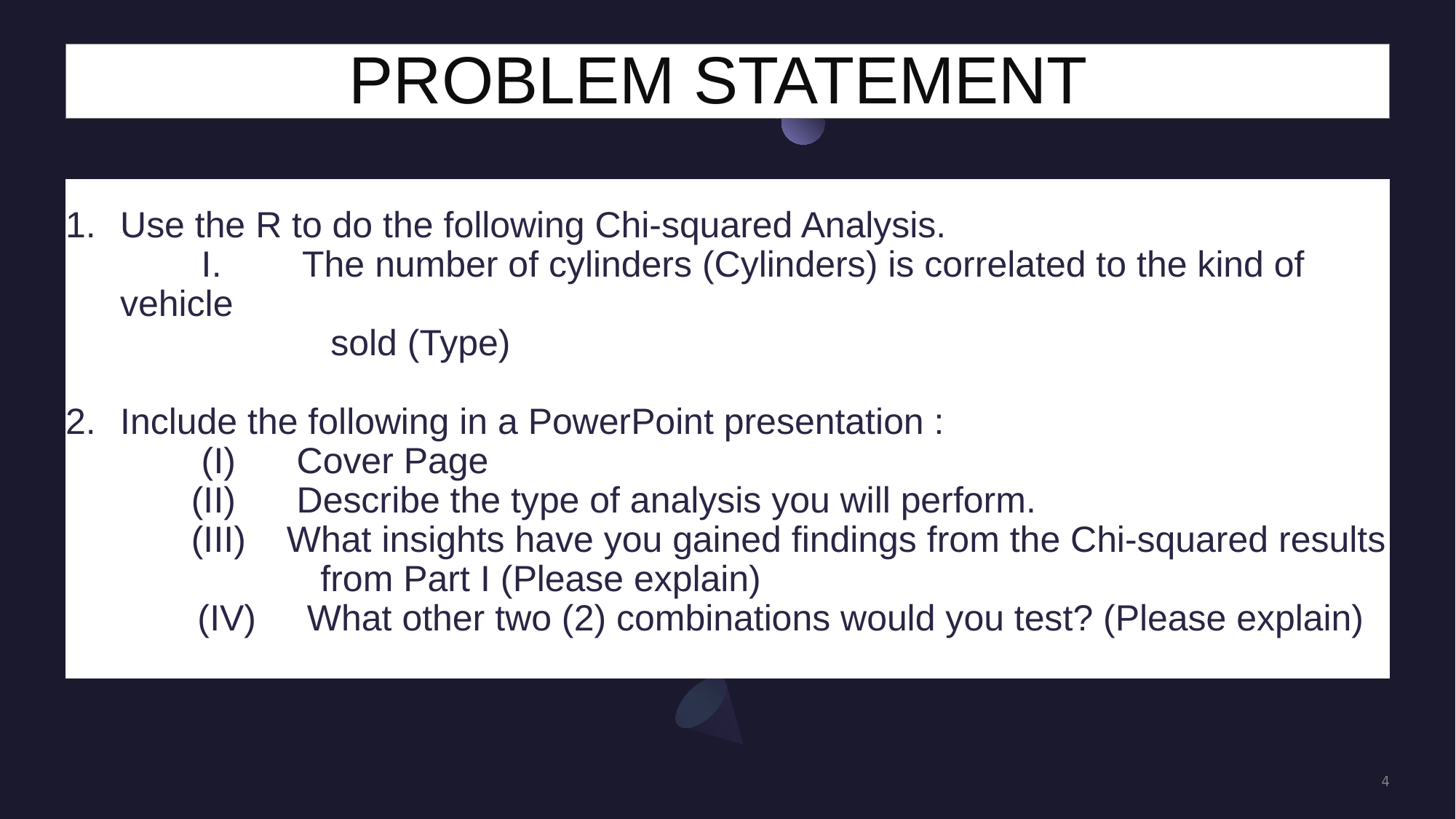

# PROBLEM STATEMENT
Use the R to do the following Chi-squared Analysis.
        I.        The number of cylinders (Cylinders) is correlated to the kind of vehicle
                          sold (Type)

Include the following in a PowerPoint presentation :
        (I)      Cover Page
       (II)      Describe the type of analysis you will perform.
       (III)    What insights have you gained findings from the Chi-squared results
                         from Part I (Please explain)
             (IV)     What other two (2) combinations would you test? (Please explain)

4